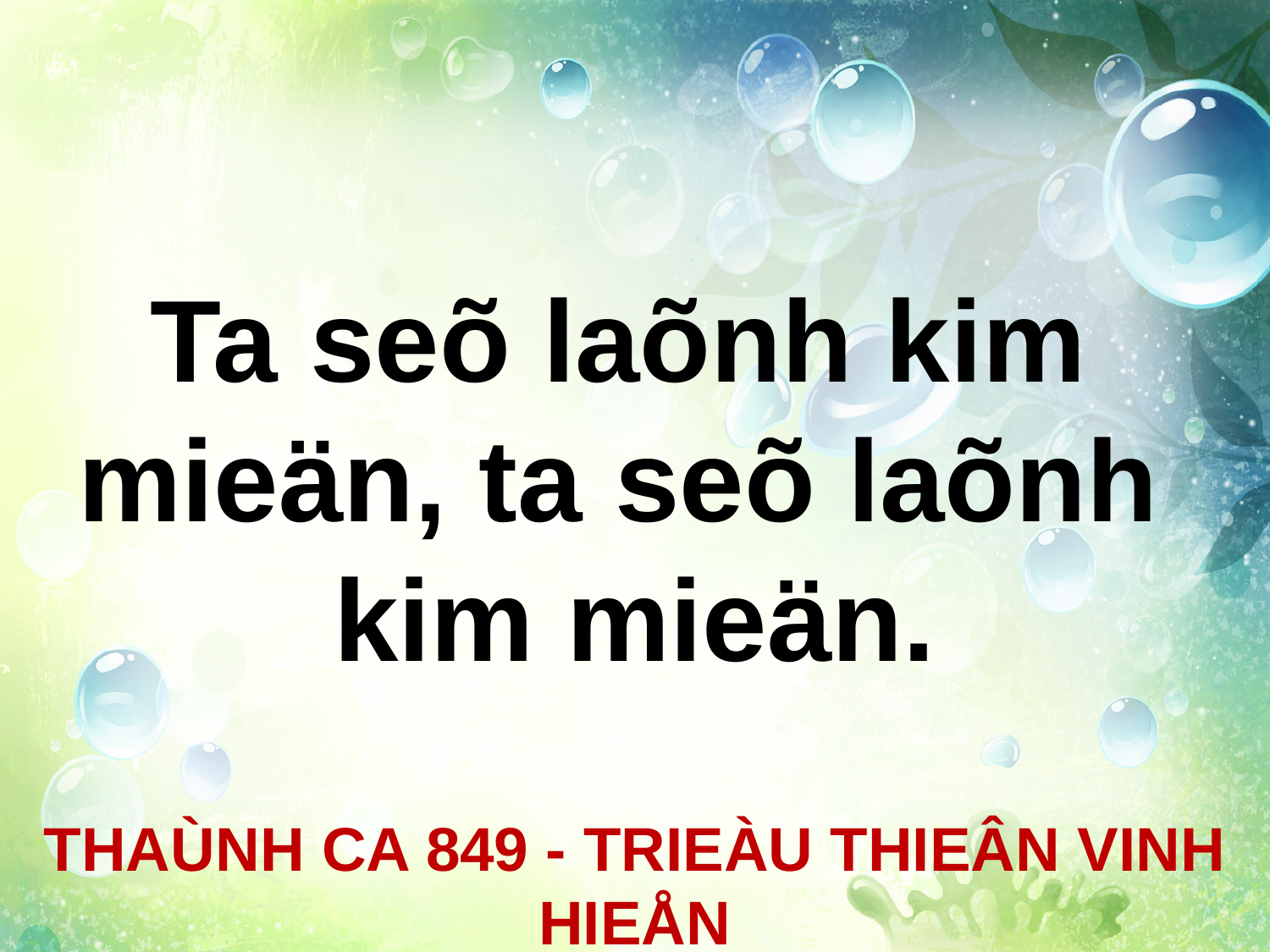

Ta seõ laõnh kim
mieän, ta seõ laõnh
kim mieän.
THAÙNH CA 849 - TRIEÀU THIEÂN VINH HIEÅN